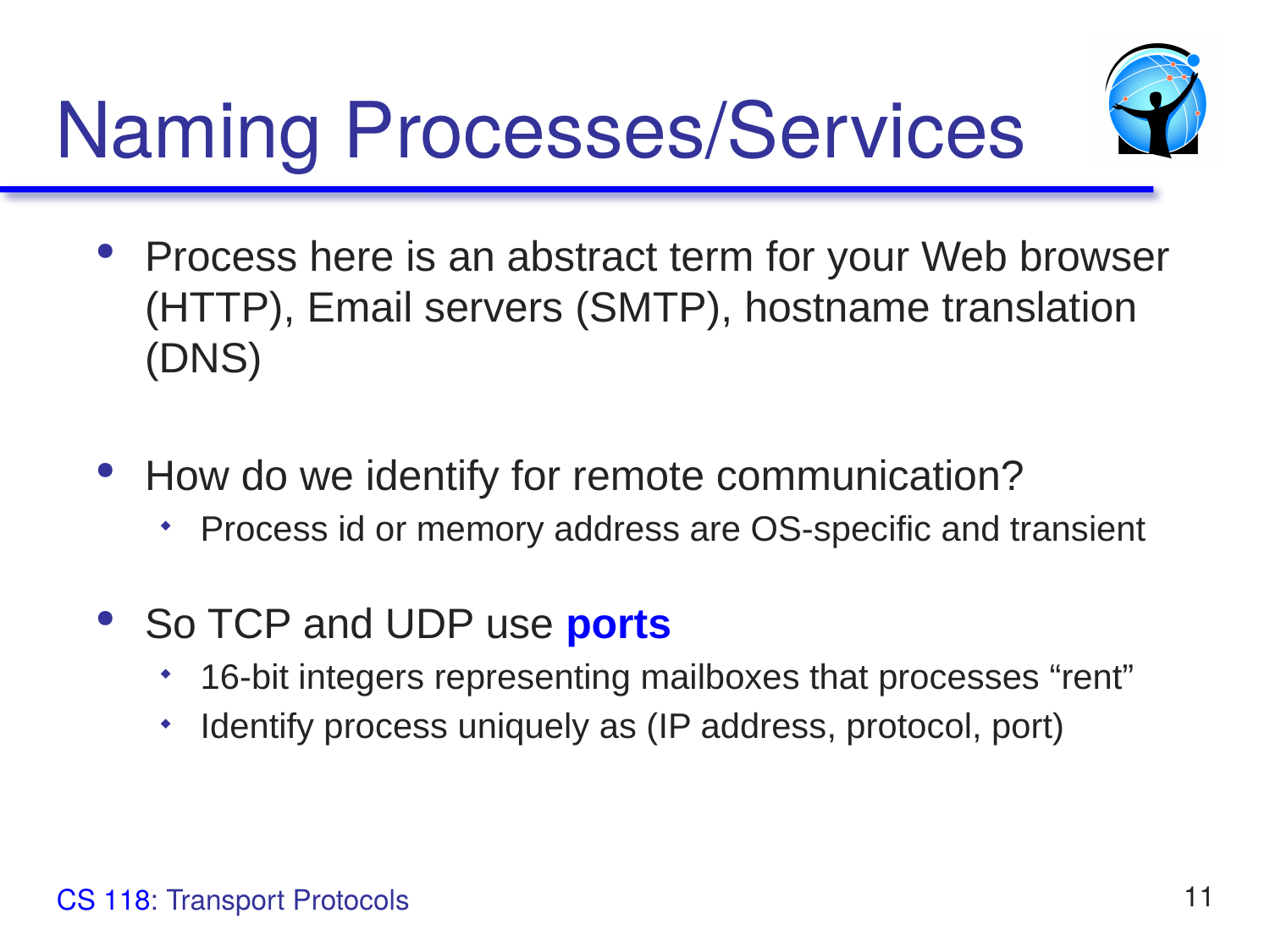

# Naming Processes/Services
Process here is an abstract term for your Web browser (HTTP), Email servers (SMTP), hostname translation (DNS)

How do we identify for remote communication?
Process id or memory address are OS-specific and transient

So TCP and UDP use ports
16-bit integers representing mailboxes that processes “rent”
Identify process uniquely as (IP address, protocol, port)
CS 118: Transport Protocols
11